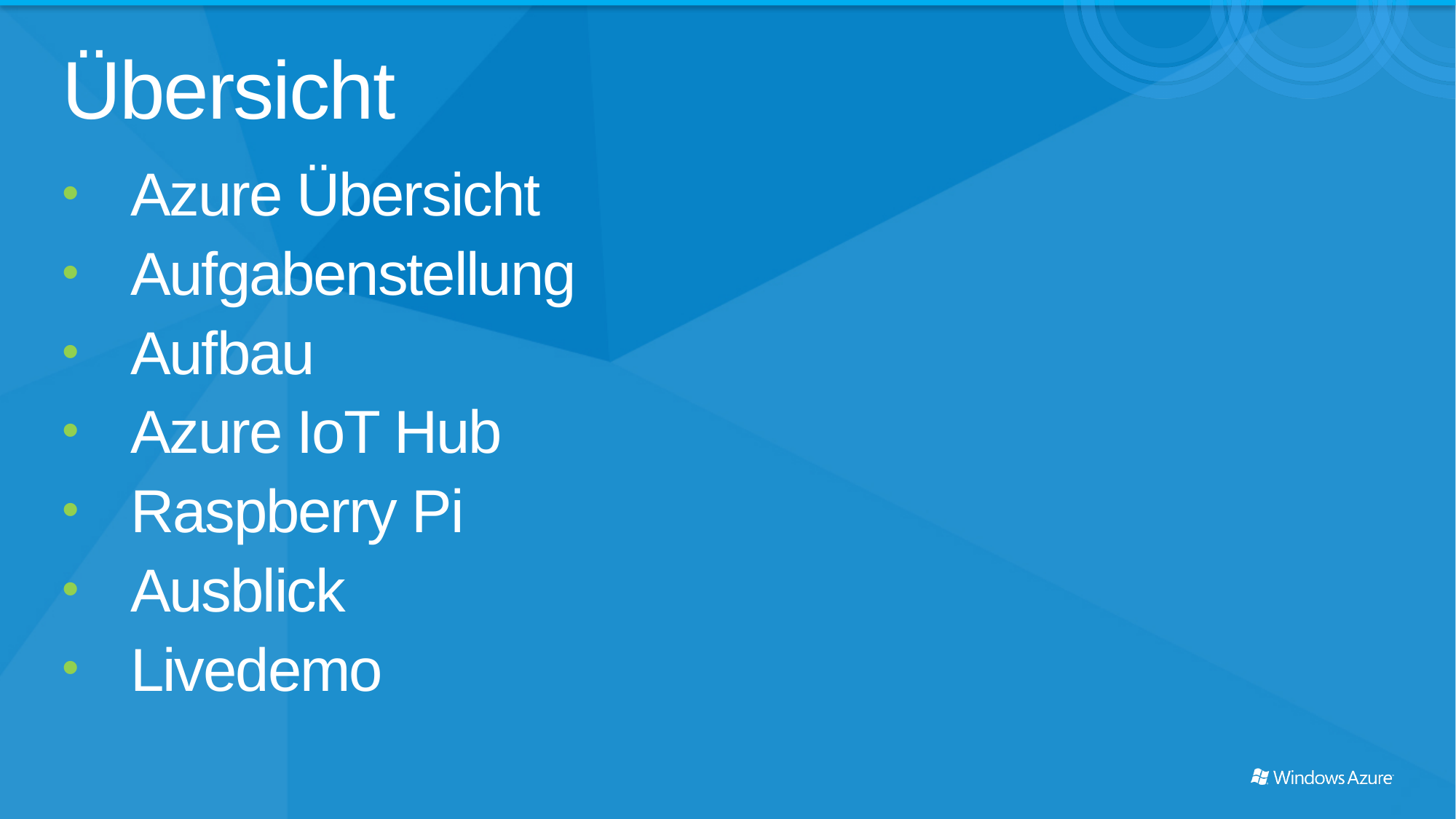

# Übersicht
Azure Übersicht
Aufgabenstellung
Aufbau
Azure IoT Hub
Raspberry Pi
Ausblick
Livedemo